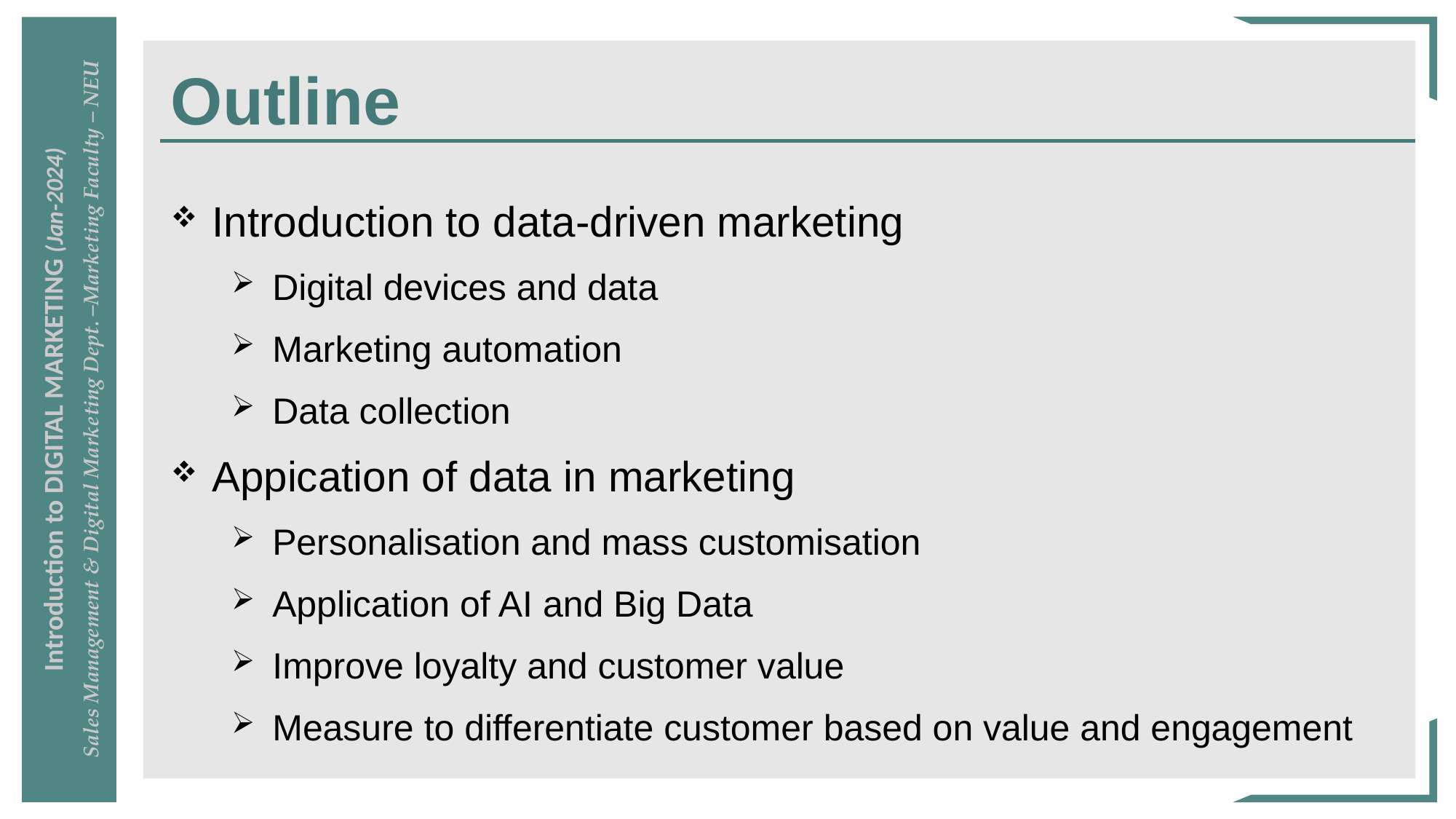

# Outline
Introduction to data-driven marketing
Digital devices and data
Marketing automation
Data collection
Appication of data in marketing
Personalisation and mass customisation
Application of AI and Big Data
Improve loyalty and customer value
Measure to differentiate customer based on value and engagement